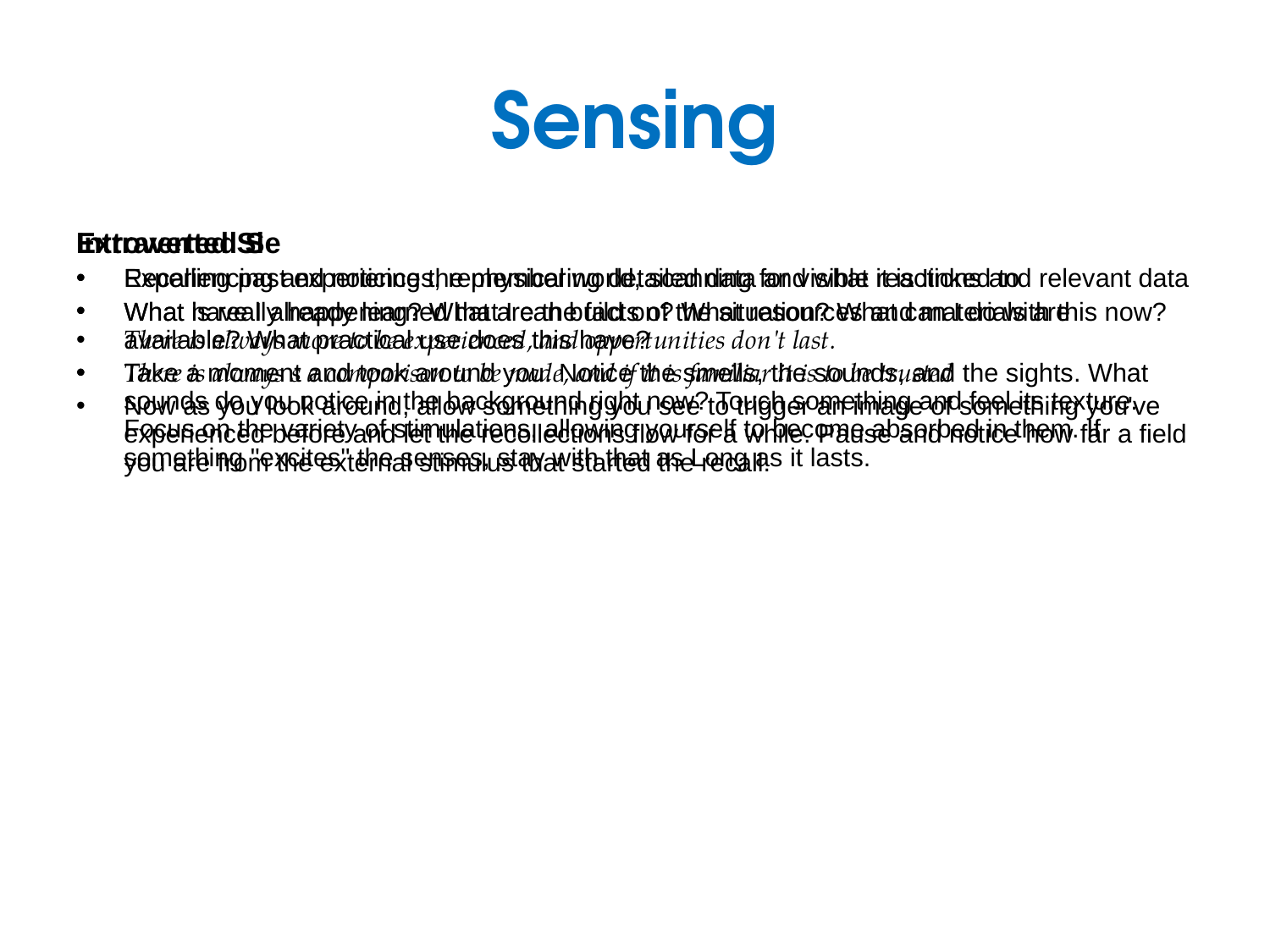

# Sensing
Extraverted Se
Experiencing and noticing the physical world, scanning for visible reactions and relevant data
What is really happening? What are the facts of the situation? What can I do with this now?
There is always more to be experienced, and opportunities don't last.
Take a moment and took around you. Notice the smells, the sounds, and the sights. What sounds do you notice in the background right now? Touch something and feel its texture. Focus on the variety of stimulations, allowing yourself to become absorbed in them. If something "excites" the senses, stay with that as Long as it lasts.
Introverted Si
Recalling past experiences, remembering detailed data and what it is Iinked to
What have I already learned that I can build on? What resources and materials are available? What practical use does this have?
There is always s a comparison to be made, and if it is familiar it is to be trusted
Now as you look around, allow something you see to trigger an image of something you've experienced before and let the recollections flow for a while. Pause and notice how far a field you are from the external stimulus that started the recall.